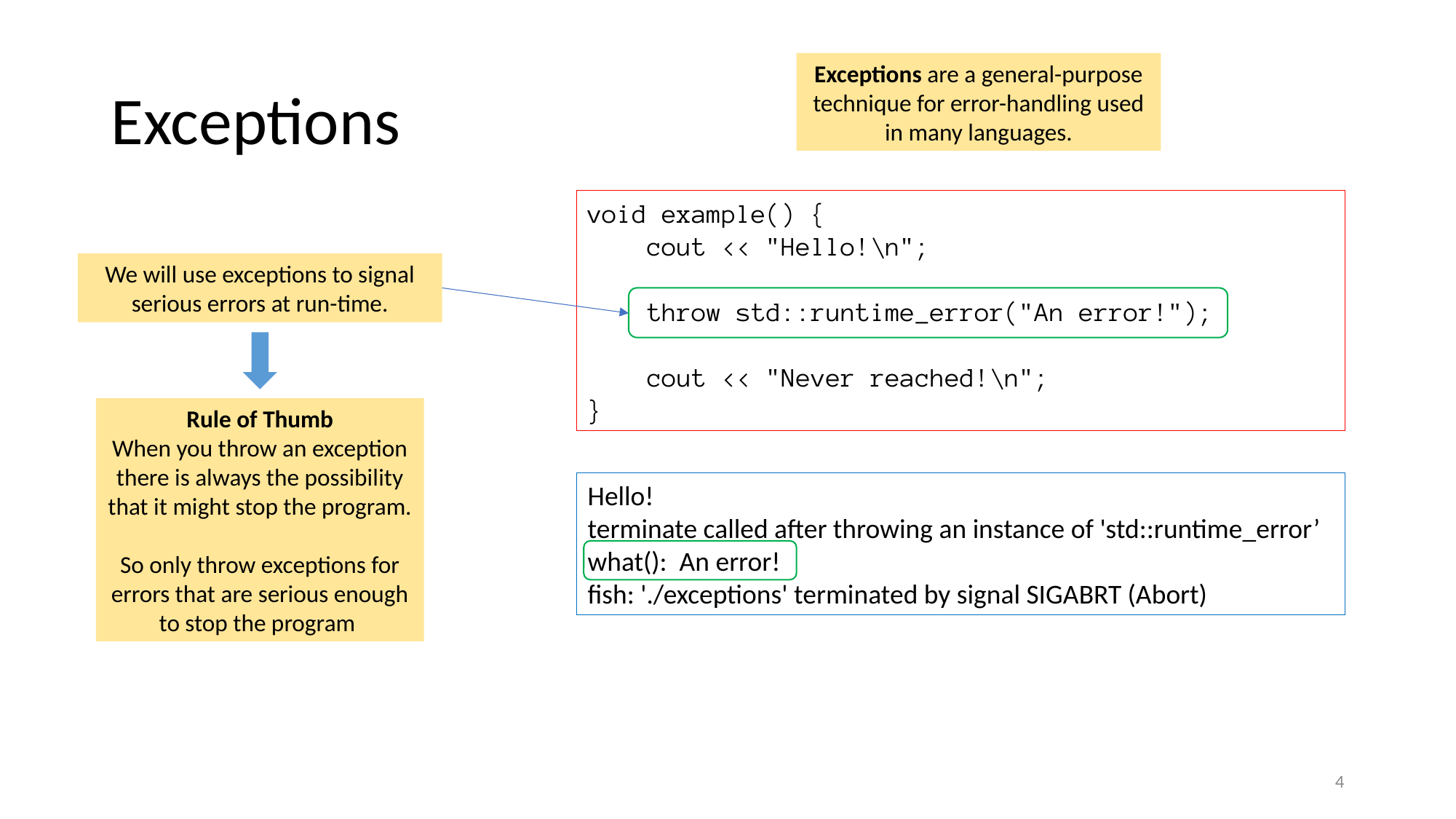

# Exceptions
Exceptions are a general-purpose technique for error-handling used in many languages.
void example() {
    cout << "Hello!\n";
    throw std::runtime_error("An error!");
    cout << "Never reached!\n";
}
We will use exceptions to signal serious errors at run-time.

Rule of Thumb
When you throw an exception there is always the possibility that it might stop the program.

So only throw exceptions for errors that are serious enough to stop the program
Hello!
terminate called after throwing an instance of 'std::runtime_error’
what():  An error!
fish: './exceptions' terminated by signal SIGABRT (Abort)

4